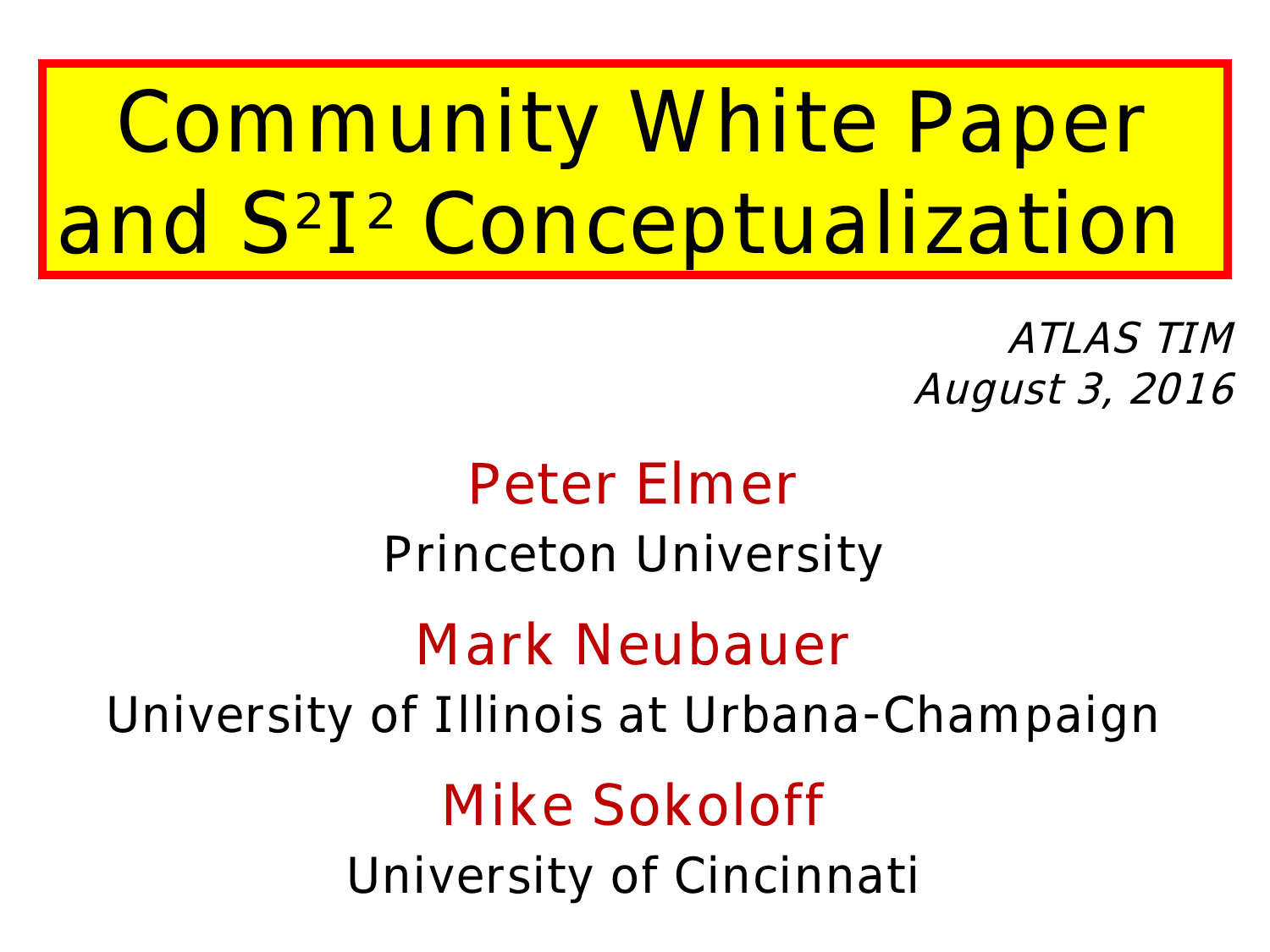

Community White Paper and S2I2 Conceptualization

ATLAS TIM
August 3, 2016
Peter Elmer
Princeton University
Mark Neubauer
University of Illinois at Urbana-Champaign
Mike Sokoloff
University of Cincinnati